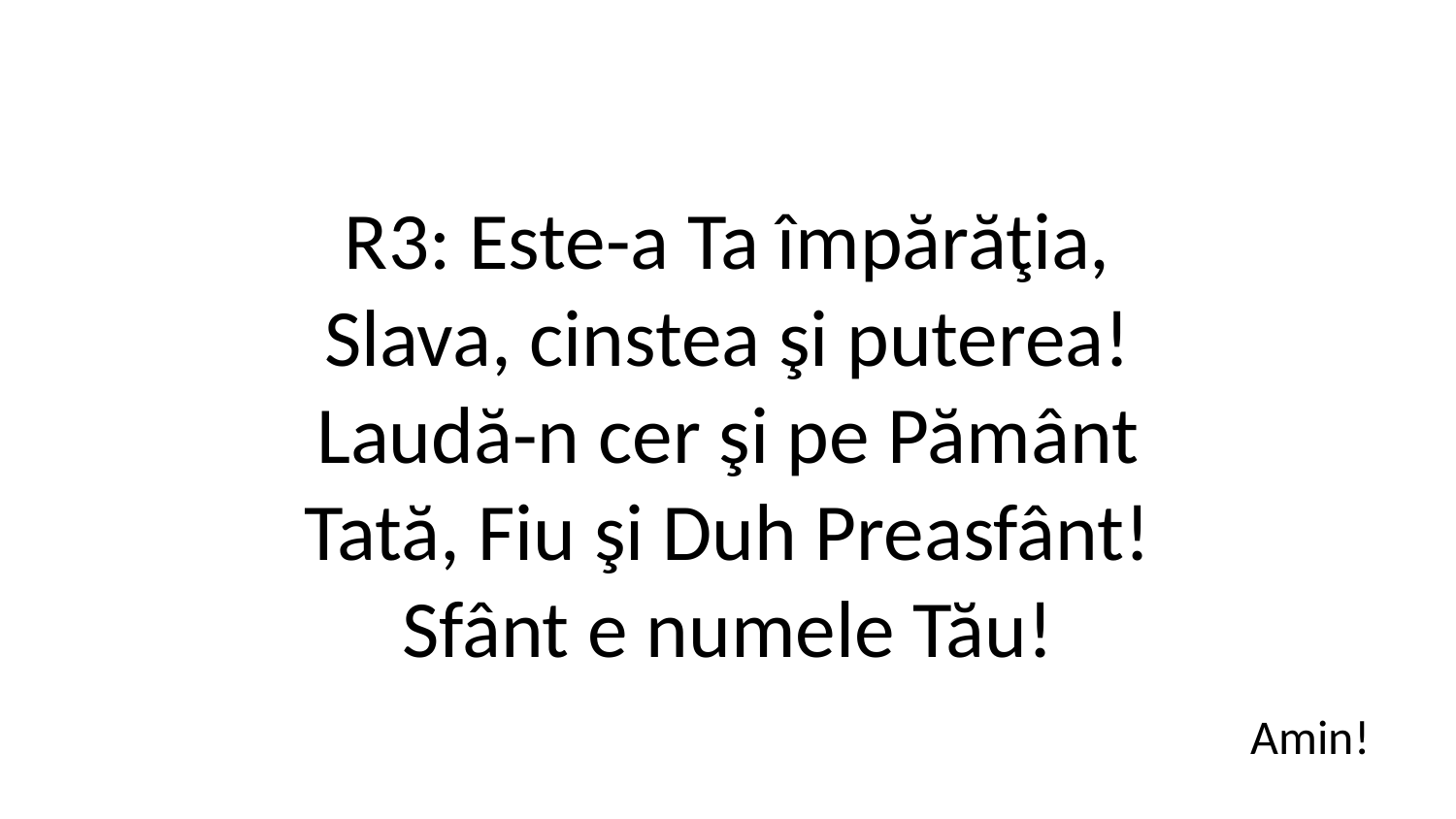

R3: Este-a Ta împărăţia,
Slava, cinstea şi puterea!
Laudă-n cer şi pe Pământ
Tată, Fiu şi Duh Preasfânt!
Sfânt e numele Tău!

Amin!